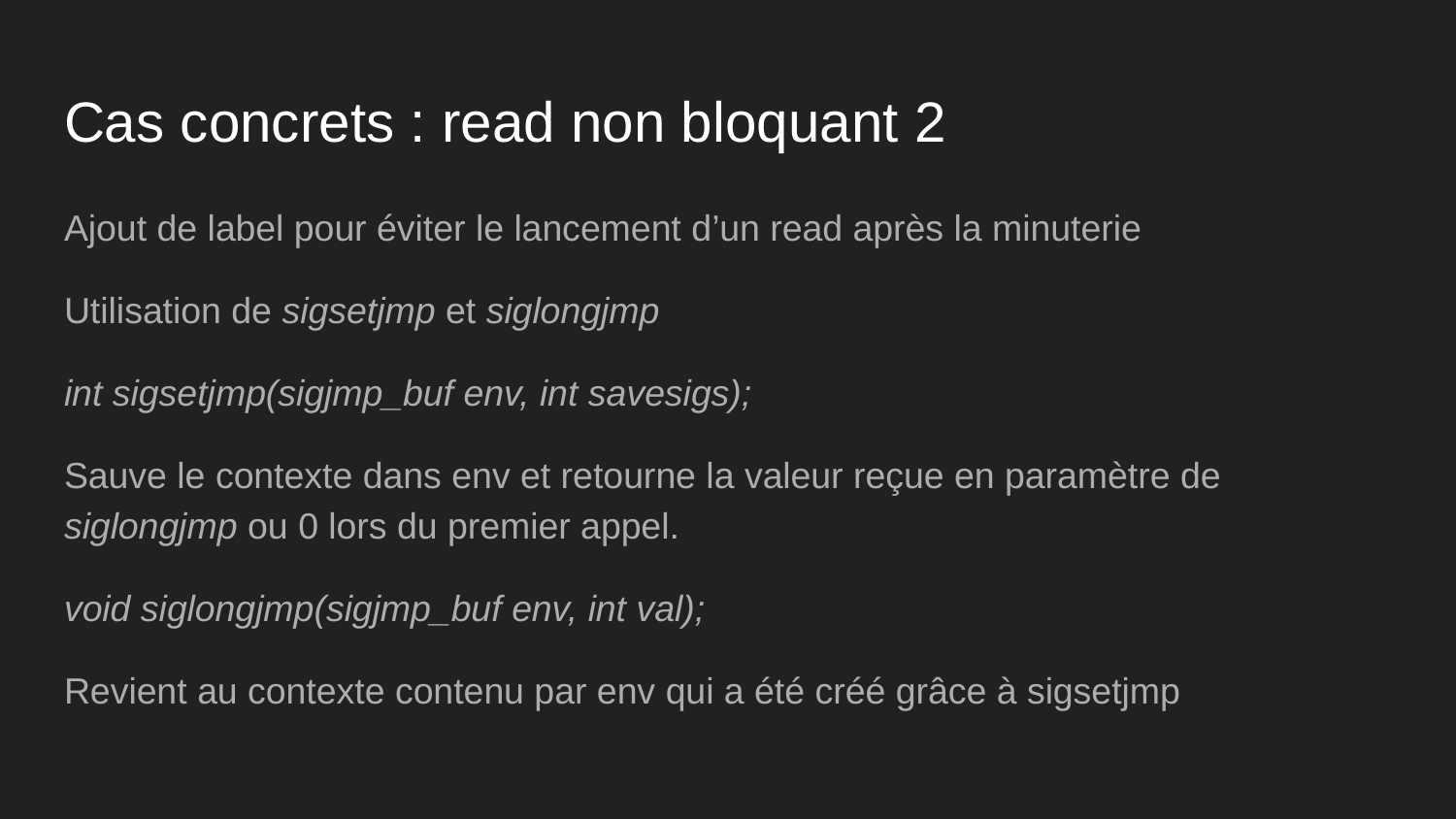

# Cas concrets : read non bloquant 2
Ajout de label pour éviter le lancement d’un read après la minuterie
Utilisation de sigsetjmp et siglongjmp
int sigsetjmp(sigjmp_buf env, int savesigs);
Sauve le contexte dans env et retourne la valeur reçue en paramètre de siglongjmp ou 0 lors du premier appel.
void siglongjmp(sigjmp_buf env, int val);
Revient au contexte contenu par env qui a été créé grâce à sigsetjmp